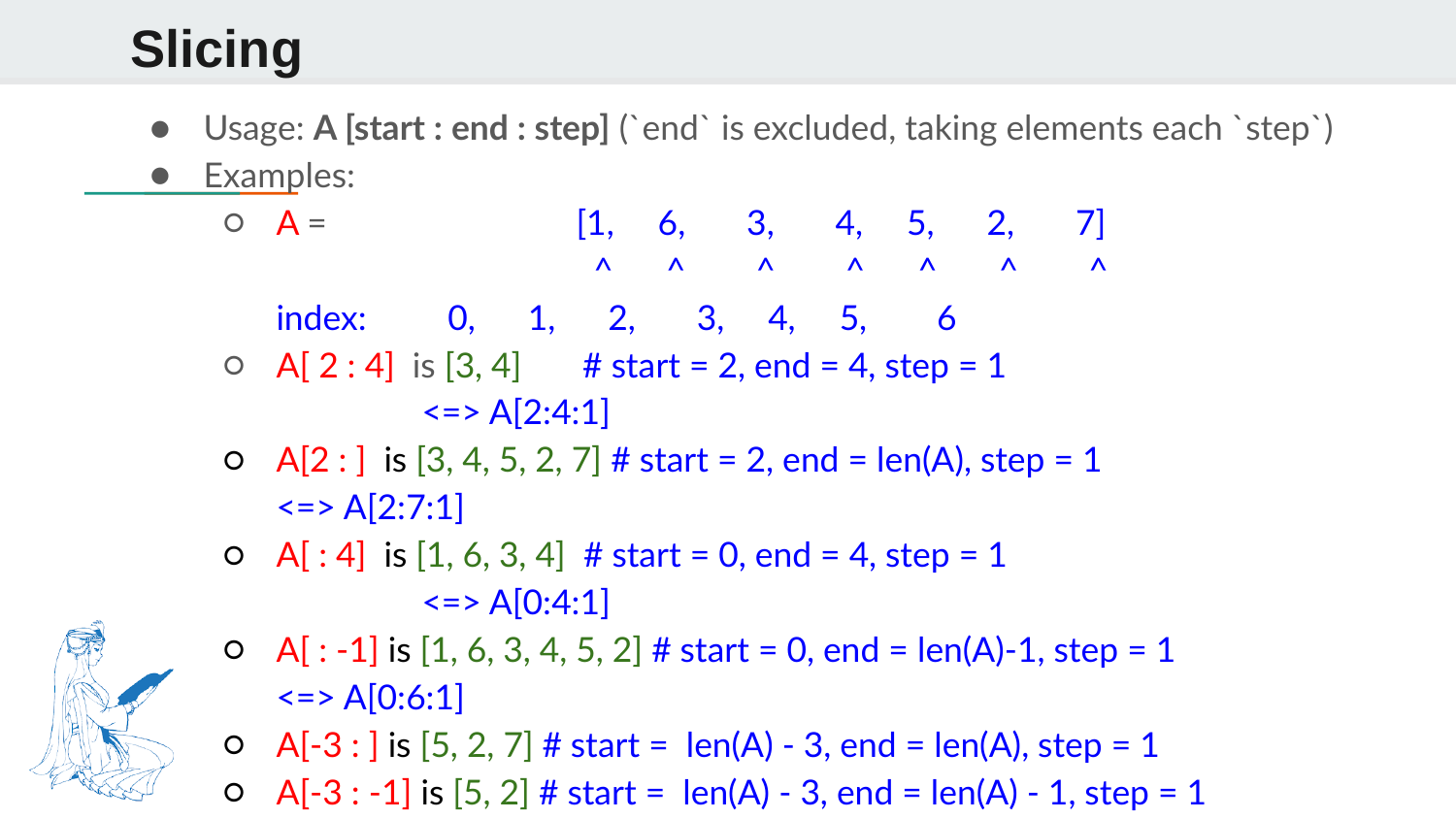

# Slicing
Usage: A [start : end : step] (`end` is excluded, taking elements each `step`)
Examples:
A =		 [1,     6,       3,       4,     5,      2,       7]
		   ^      ^        ^        ^      ^       ^        ^
index:	   0,      1,      2,       3,     4,     5,        6
A[ 2 : 4]  is [3, 4]       # start = 2, end = 4, step = 1		         		<=> A[2:4:1]
A[2 : ]  is [3, 4, 5, 2, 7] # start = 2, end = len(A), step = 1           		<=> A[2:7:1]
A[ : 4]  is [1, 6, 3, 4]  # start = 0, end = 4, step = 1		         		<=> A[0:4:1]
A[ : -1] is [1, 6, 3, 4, 5, 2] # start = 0, end = len(A)-1, step = 1		<=> A[0:6:1]
A[-3 : ] is [5, 2, 7] # start =  len(A) - 3, end = len(A), step = 1
A[-3 : -1] is [5, 2] # start =  len(A) - 3, end = len(A) - 1, step = 1
A[1: 5: 2] is [6, 4] # start = 1, end = 5, step = 2
A[5: 1: -2] is [2, 4] # start = 5, end = 1, step = -2
A[ : : -1] is [7, 2, 5, 4, 3, 6, 1]  # reverse a list